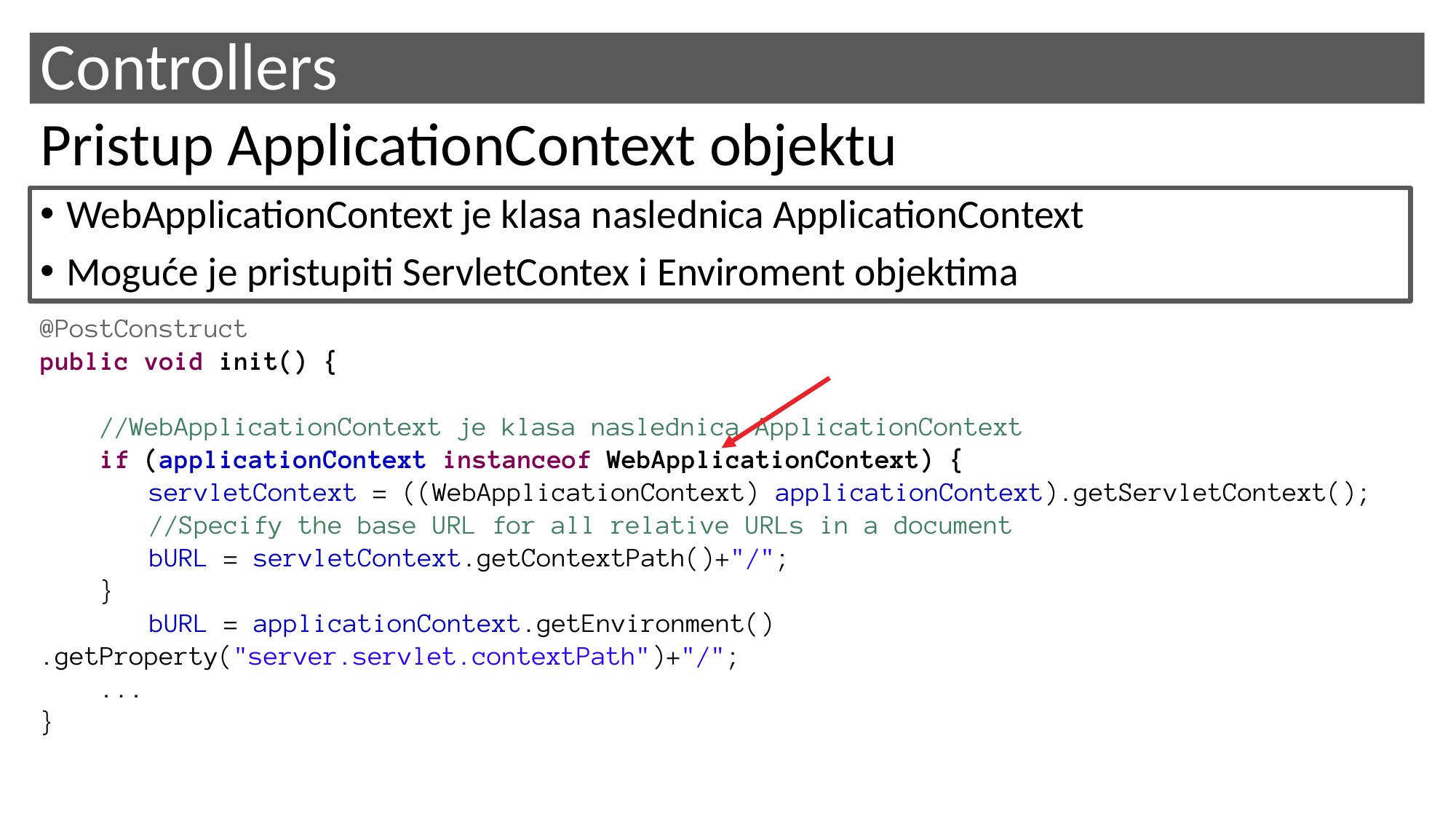

# Controllers
Pristup ApplicationContext objektu
WebApplicationContext je klasa naslednica ApplicationContext
Moguće je pristupiti ServletContex i Enviroment objektima

@PostConstruct
public void init() {

    //WebApplicationContext je klasa naslednica ApplicationContext
    if (applicationContext instanceof WebApplicationContext) {
    	servletContext = ((WebApplicationContext) applicationContext).getServletContext();
	//Specify the base URL for all relative URLs in a document
	bURL = servletContext.getContextPath()+"/";
    }
	bURL = applicationContext.getEnvironment()
.getProperty("server.servlet.contextPath")+"/";
    ...
}